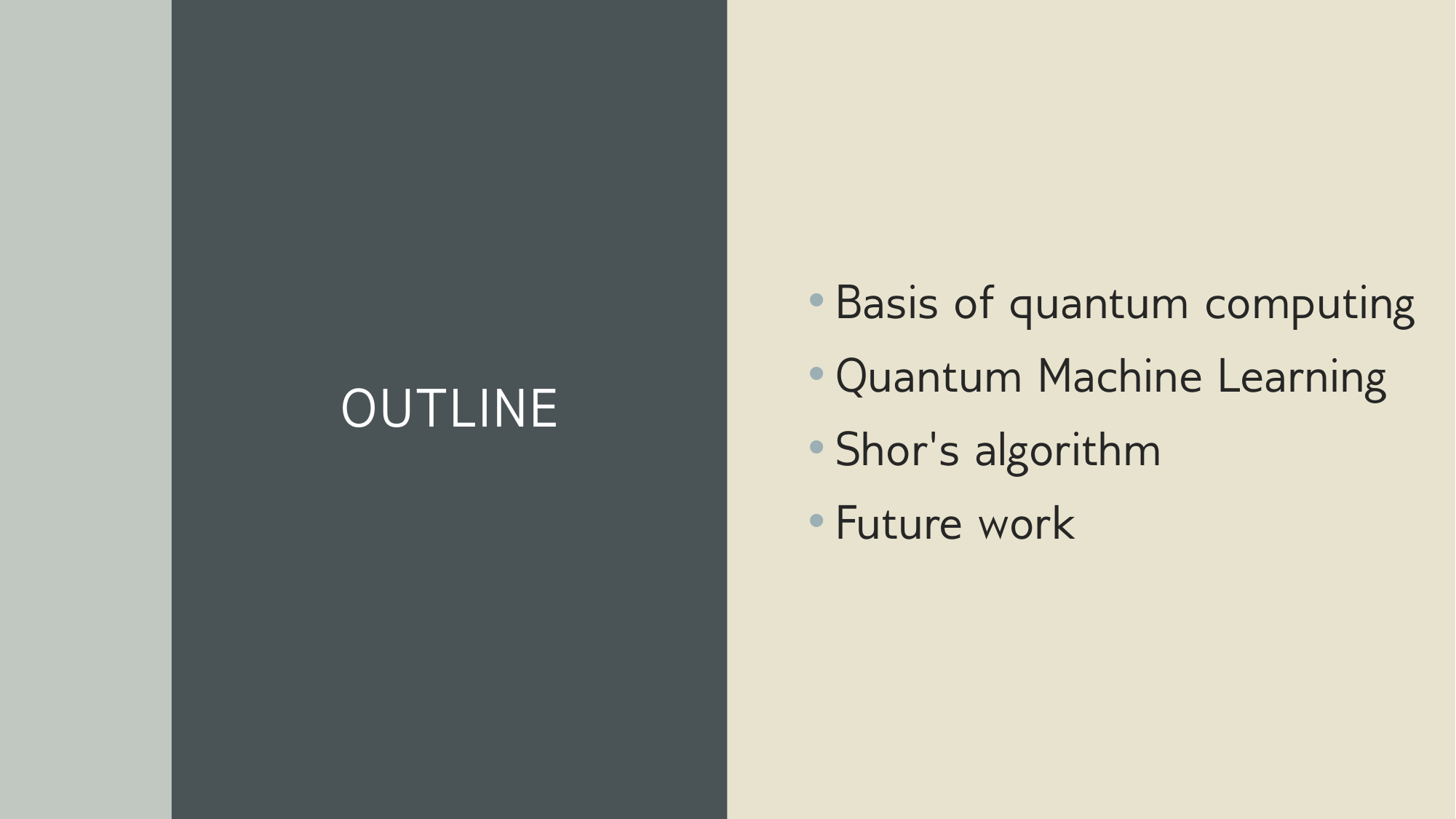

# outline
Basis of quantum computing
Quantum Machine Learning
Shor's algorithm
Future work